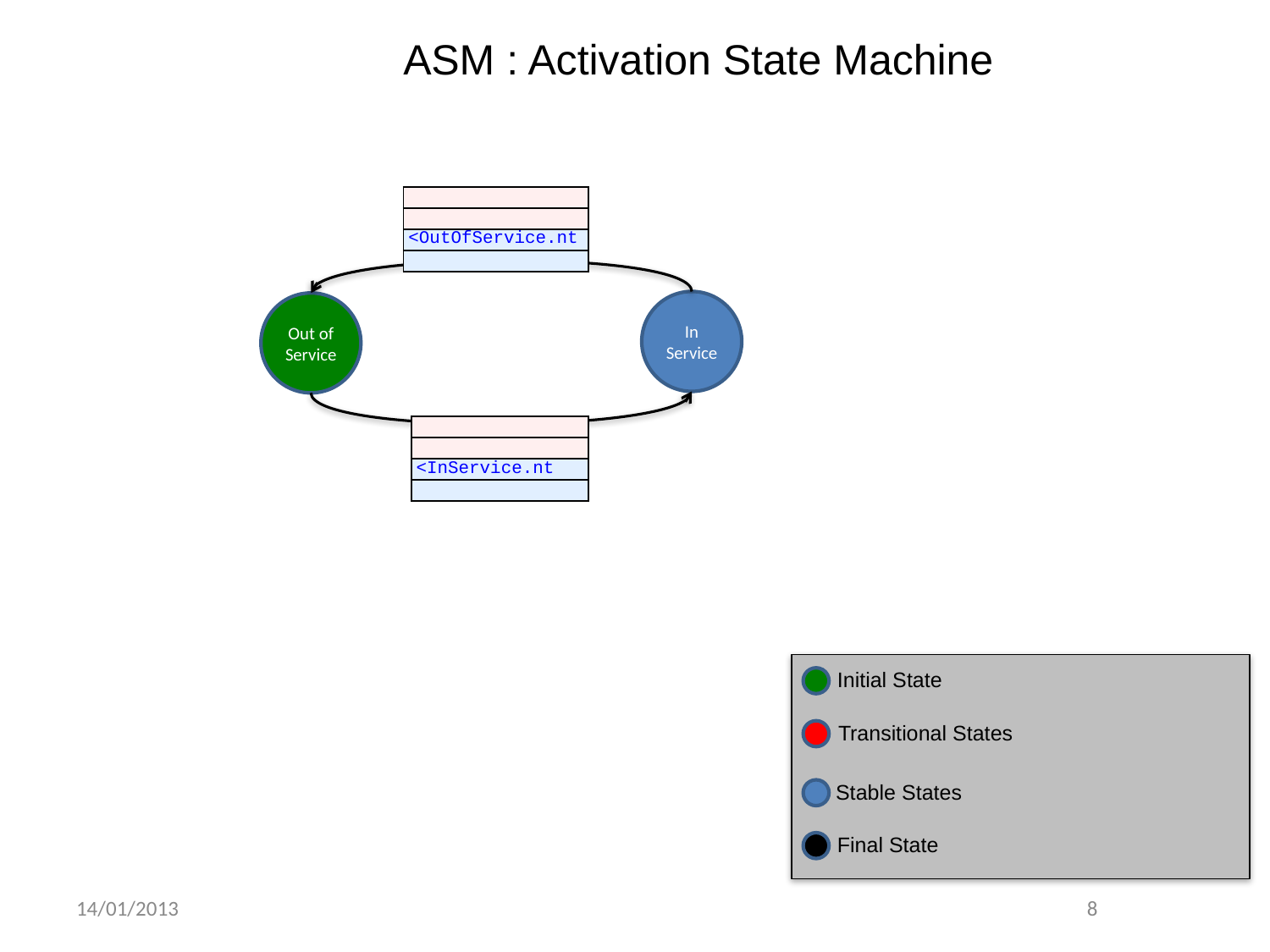

# ASM : Activation State Machine
|  |
| --- |
|  |
| <OutOfService.nt |
|  |
In
Service
Out of
Service
|  |
| --- |
|  |
| <InService.nt |
|  |

Initial State

Transitional States

Stable States

Final State

14/01/2013
8